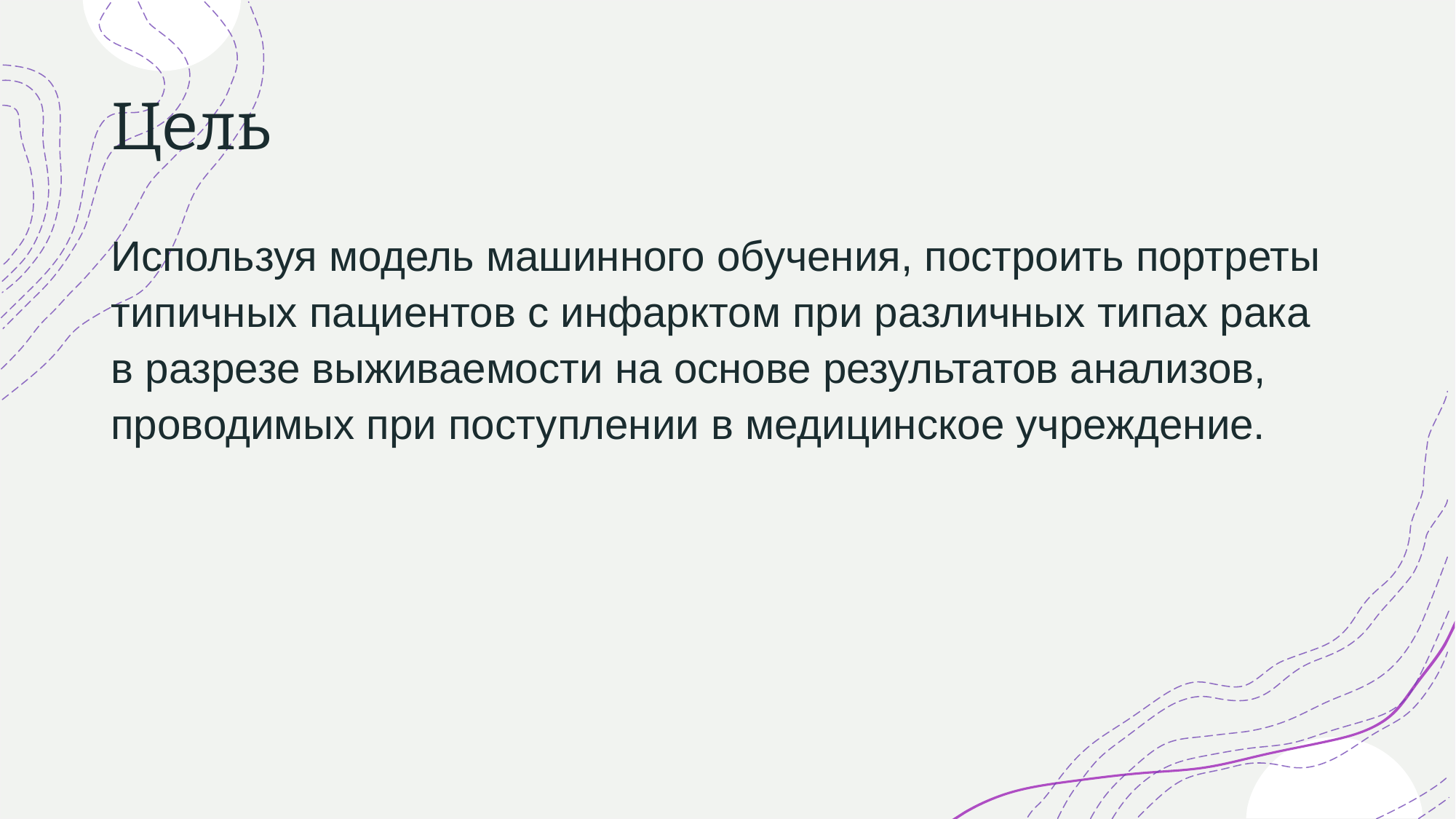

# Цель
Используя модель машинного обучения, построить портреты типичных пациентов с инфарктом при различных типах рака в разрезе выживаемости на основе результатов анализов, проводимых при поступлении в медицинское учреждение.